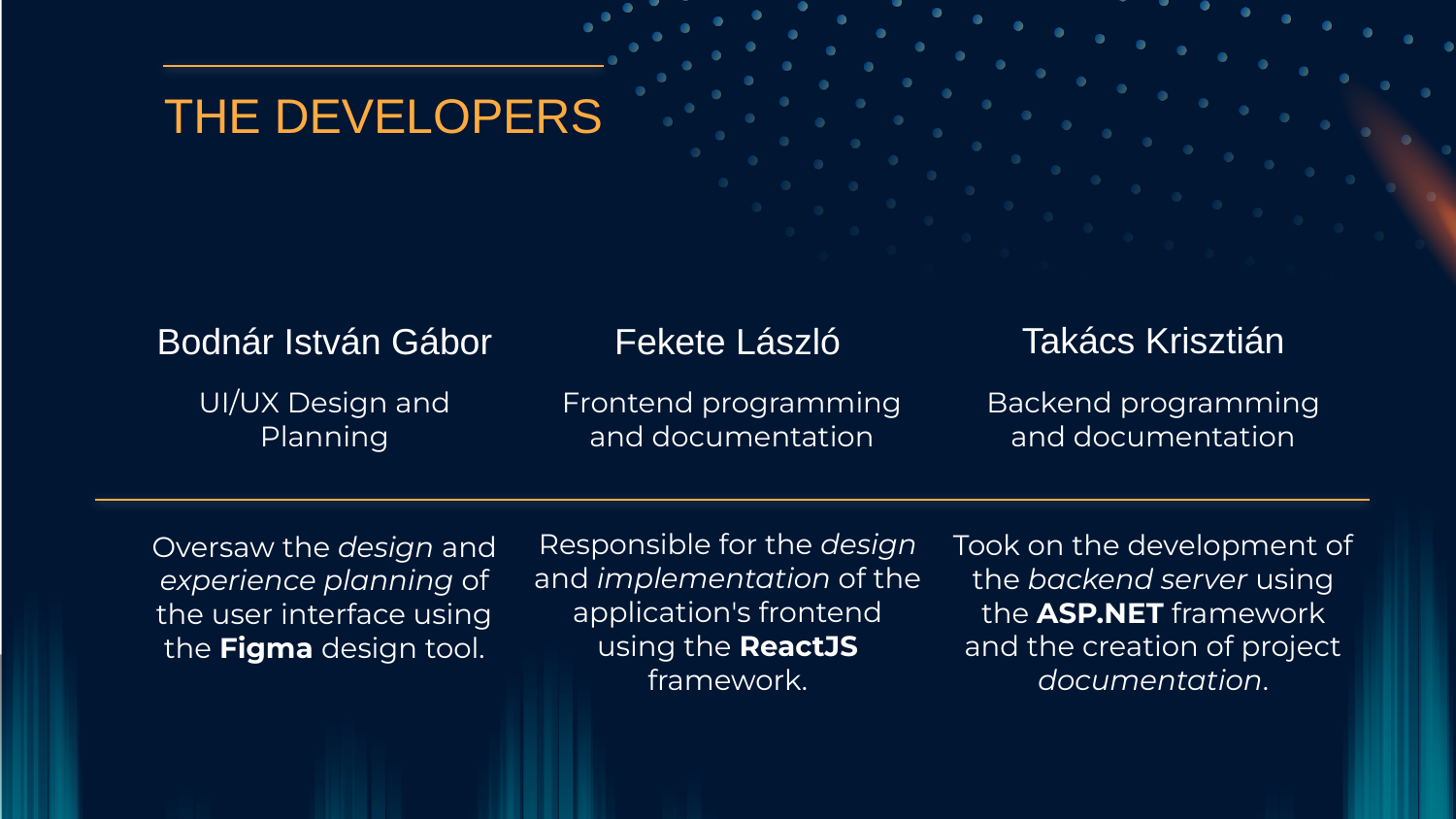

THE DEVELOPERS
Takács Krisztián
Bodnár István Gábor
# Fekete László
UI/UX Design and Planning
Frontend programming and documentation
Backend programming and documentation
Responsible for the design and implementation of the application's frontend using the ReactJS framework.
Took on the development of the backend server using the ASP.NET framework and the creation of project documentation.
Oversaw the design and experience planning of the user interface using the Figma design tool.